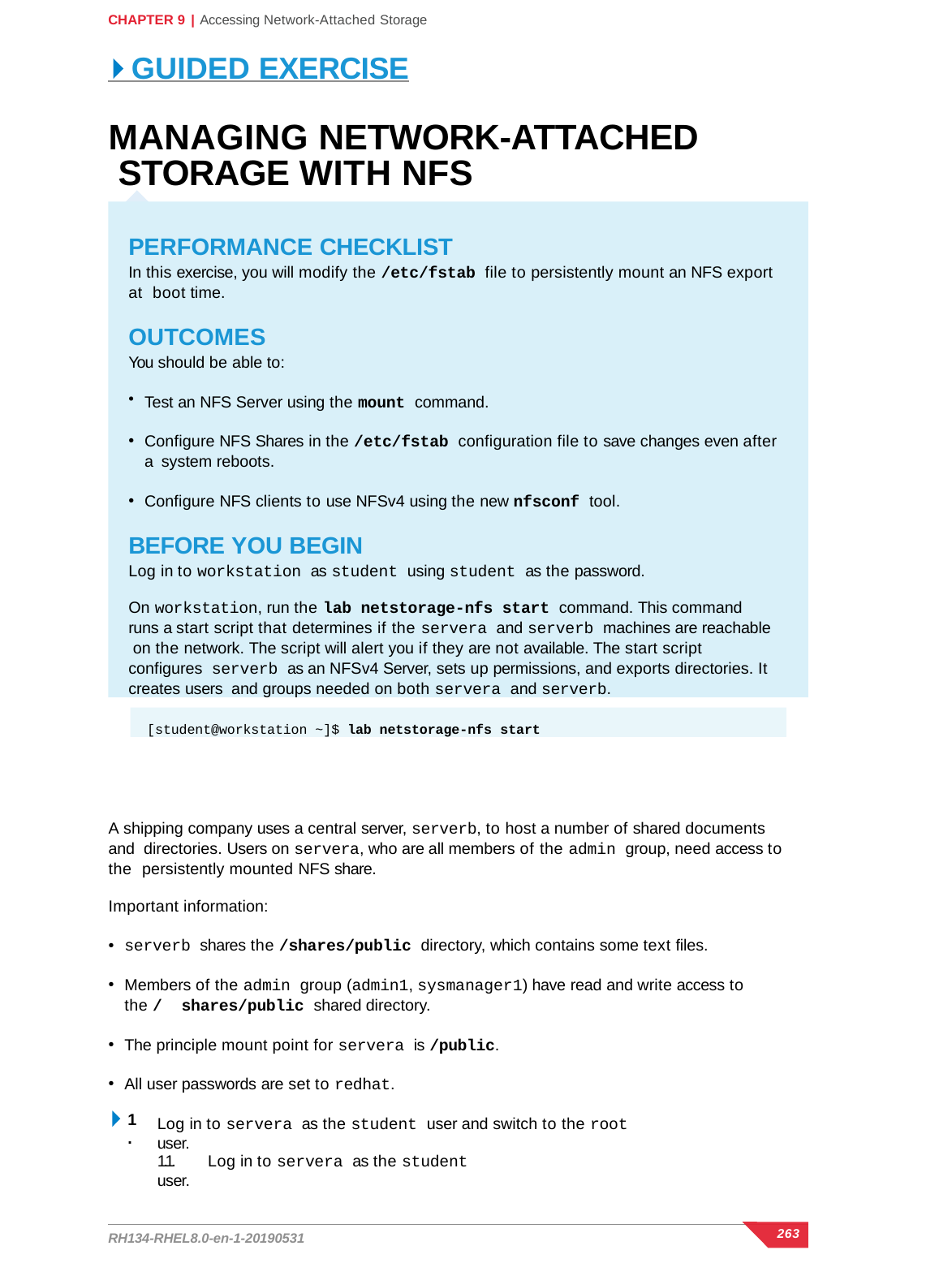

CHAPTER 9 | Accessing Network-Attached Storage
   GUIDED EXERCISE

# MANAGING NETWORK-ATTACHED  STORAGE WITH NFS

PERFORMANCE CHECKLIST
In this exercise, you will modify the /etc/fstab file to persistently mount an NFS export at  boot time.

OUTCOMES
You should be able to:

Test an NFS Server using the mount command.

Configure NFS Shares in the /etc/fstab configuration file to save changes even after a  system reboots.

Configure NFS clients to use NFSv4 using the new nfsconf tool.

BEFORE YOU BEGIN
Log in to workstation as student using student as the password.
On workstation, run the lab netstorage-nfs start command. This command  runs a start script that determines if the servera and serverb machines are reachable  on the network. The script will alert you if they are not available. The start script configures  serverb as an NFSv4 Server, sets up permissions, and exports directories. It creates users  and groups needed on both servera and serverb.
[student@workstation ~]$ lab netstorage-nfs start
A shipping company uses a central server, serverb, to host a number of shared documents and  directories. Users on servera, who are all members of the admin group, need access to the  persistently mounted NFS share.

Important information:

serverb shares the /shares/public directory, which contains some text files.

Members of the admin group (admin1, sysmanager1) have read and write access to the /  shares/public shared directory.

The principle mount point for servera is /public.

All user passwords are set to redhat.
1.

Log in to servera as the student user and switch to the root user.
1.1.	Log in to servera as the student user.

263

RH134-RHEL8.0-en-1-20190531